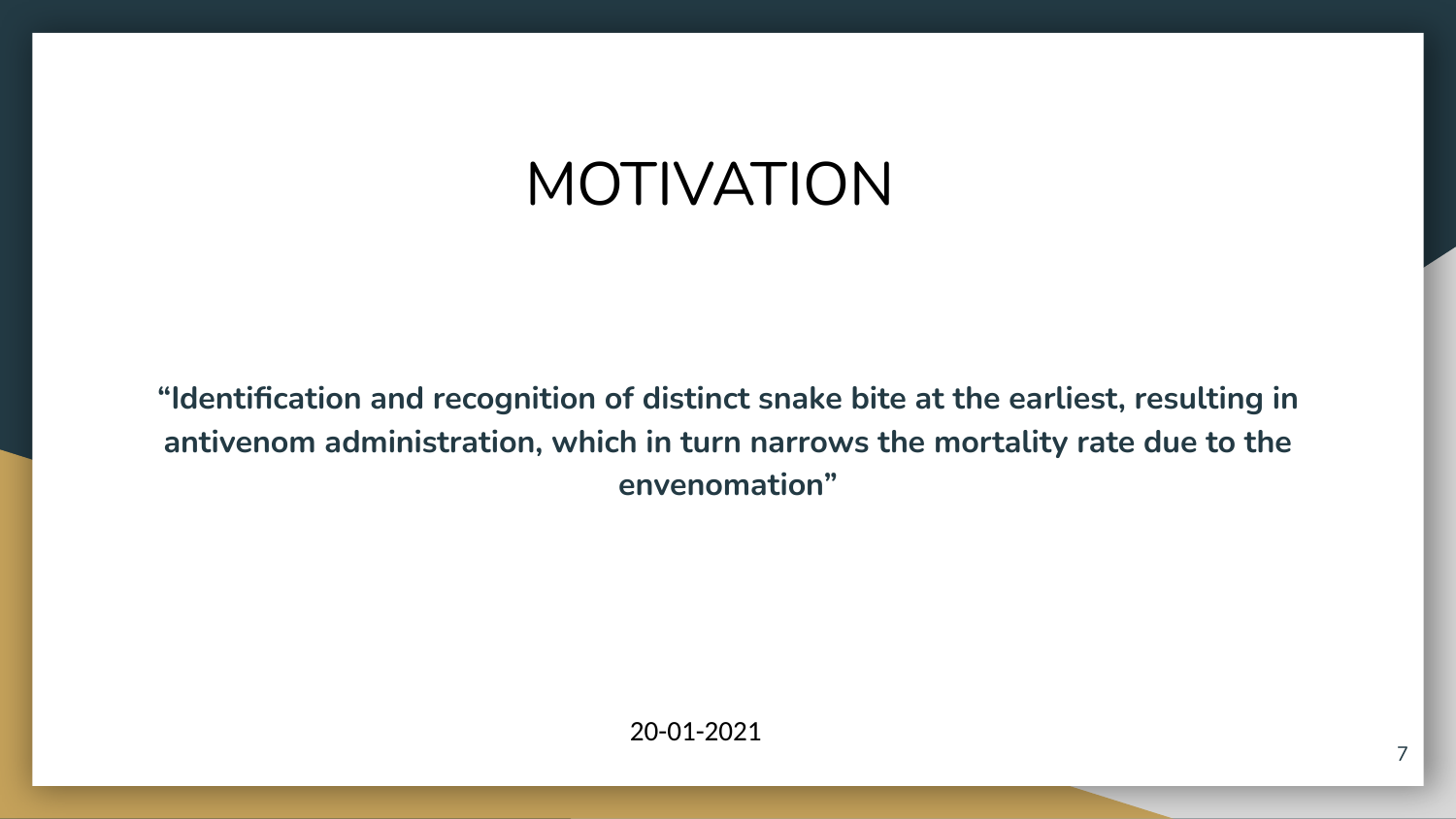

# MOTIVATION
“Identification and recognition of distinct snake bite at the earliest, resulting in antivenom administration, which in turn narrows the mortality rate due to the envenomation”
20-01-2021
7